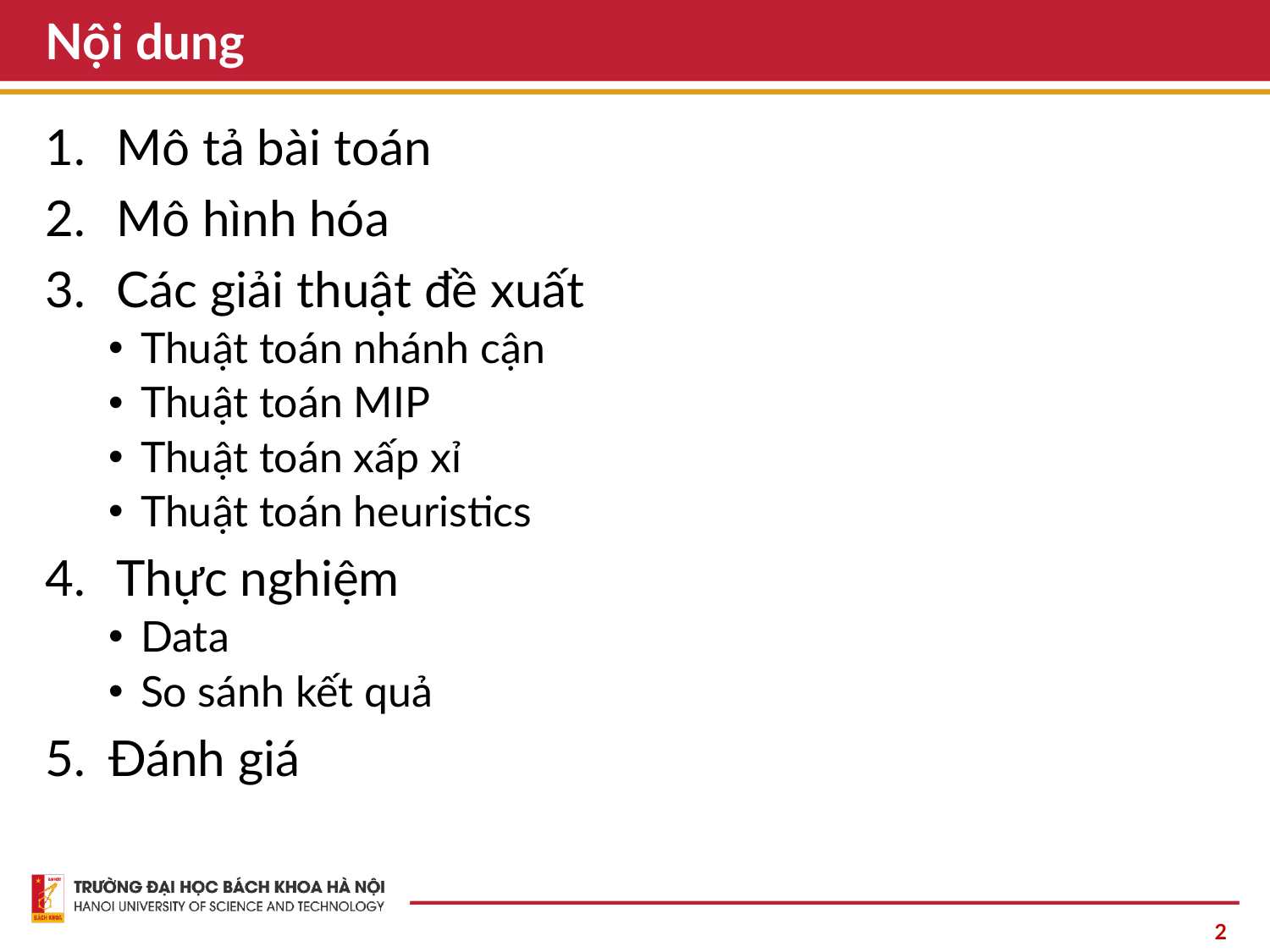

# Nội dung
Mô tả bài toán
Mô hình hóa
Các giải thuật đề xuất
Thuật toán nhánh cận
Thuật toán MIP
Thuật toán xấp xỉ
Thuật toán heuristics
Thực nghiệm
Data
So sánh kết quả
Đánh giá
2